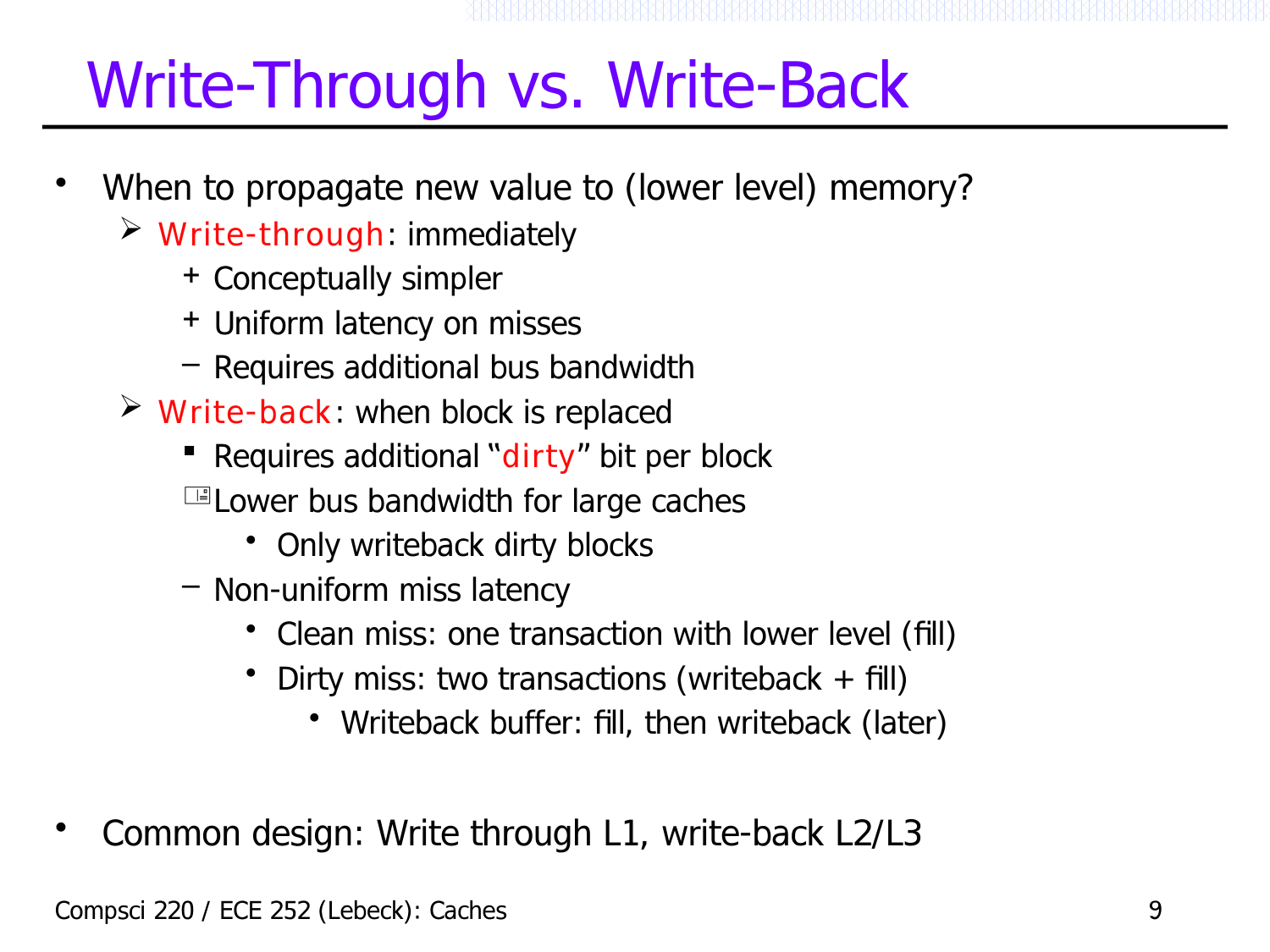

# Write-Through vs. Write-Back
When to propagate new value to (lower level) memory?
Write-through: immediately
Conceptually simpler
Uniform latency on misses
Requires additional bus bandwidth
Write-back: when block is replaced
Requires additional “dirty” bit per block
Lower bus bandwidth for large caches
Only writeback dirty blocks
Non-uniform miss latency
Clean miss: one transaction with lower level (fill)
Dirty miss: two transactions (writeback + fill)
Writeback buffer: fill, then writeback (later)

Common design: Write through L1, write-back L2/L3
Compsci 220 / ECE 252 (Lebeck): Caches
9